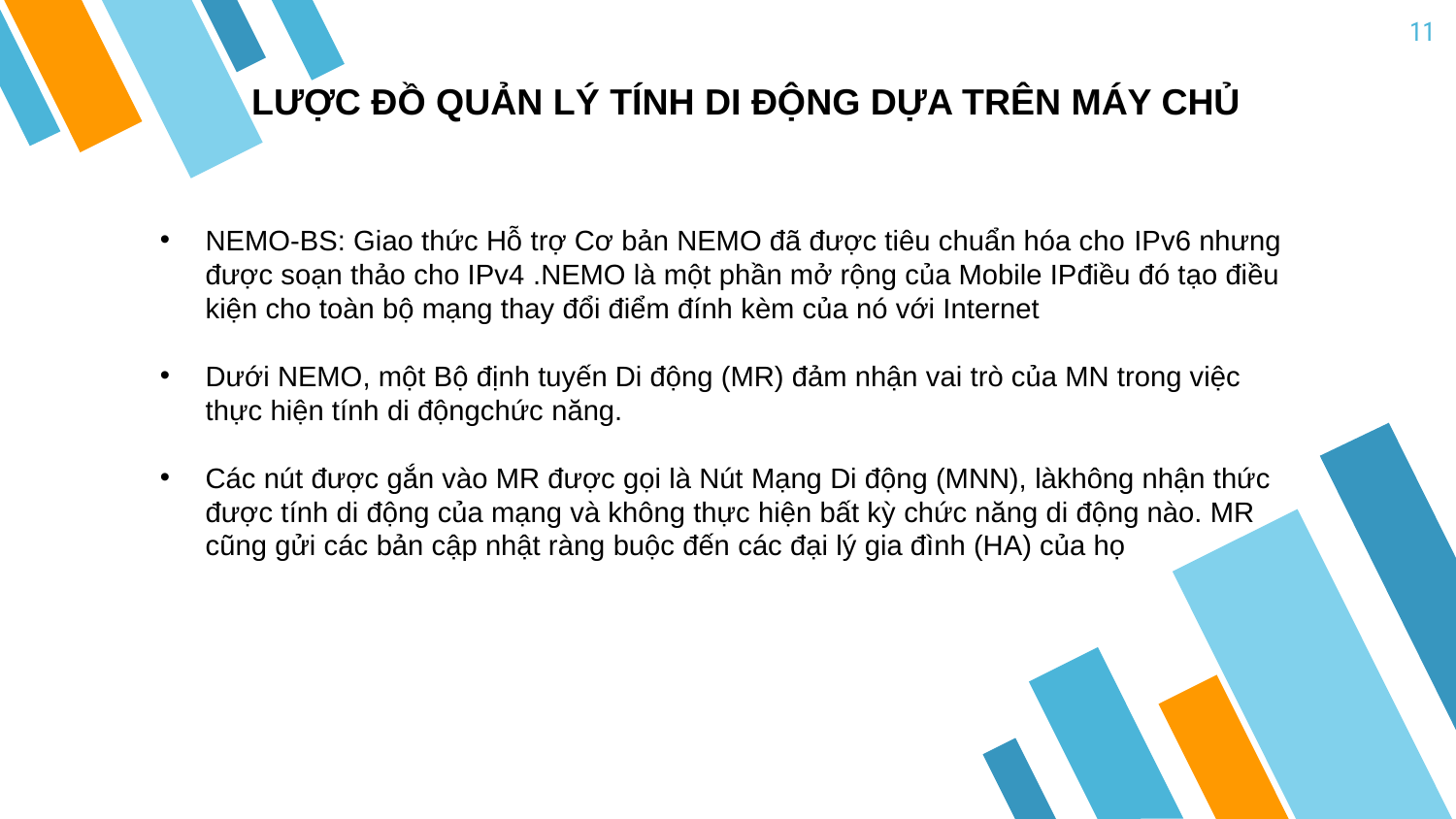

11
LƯỢC ĐỒ QUẢN LÝ TÍNH DI ĐỘNG DỰA TRÊN MÁY CHỦ
NEMO-BS: Giao thức Hỗ trợ Cơ bản NEMO đã được tiêu chuẩn hóa cho IPv6 nhưng được soạn thảo cho IPv4 .NEMO là một phần mở rộng của Mobile IPđiều đó tạo điều kiện cho toàn bộ mạng thay đổi điểm đính kèm của nó với Internet

Dưới NEMO, một Bộ định tuyến Di động (MR) đảm nhận vai trò của MN trong việc thực hiện tính di độngchức năng.

Các nút được gắn vào MR được gọi là Nút Mạng Di động (MNN), làkhông nhận thức được tính di động của mạng và không thực hiện bất kỳ chức năng di động nào. MR cũng gửi các bản cập nhật ràng buộc đến các đại lý gia đình (HA) của họ